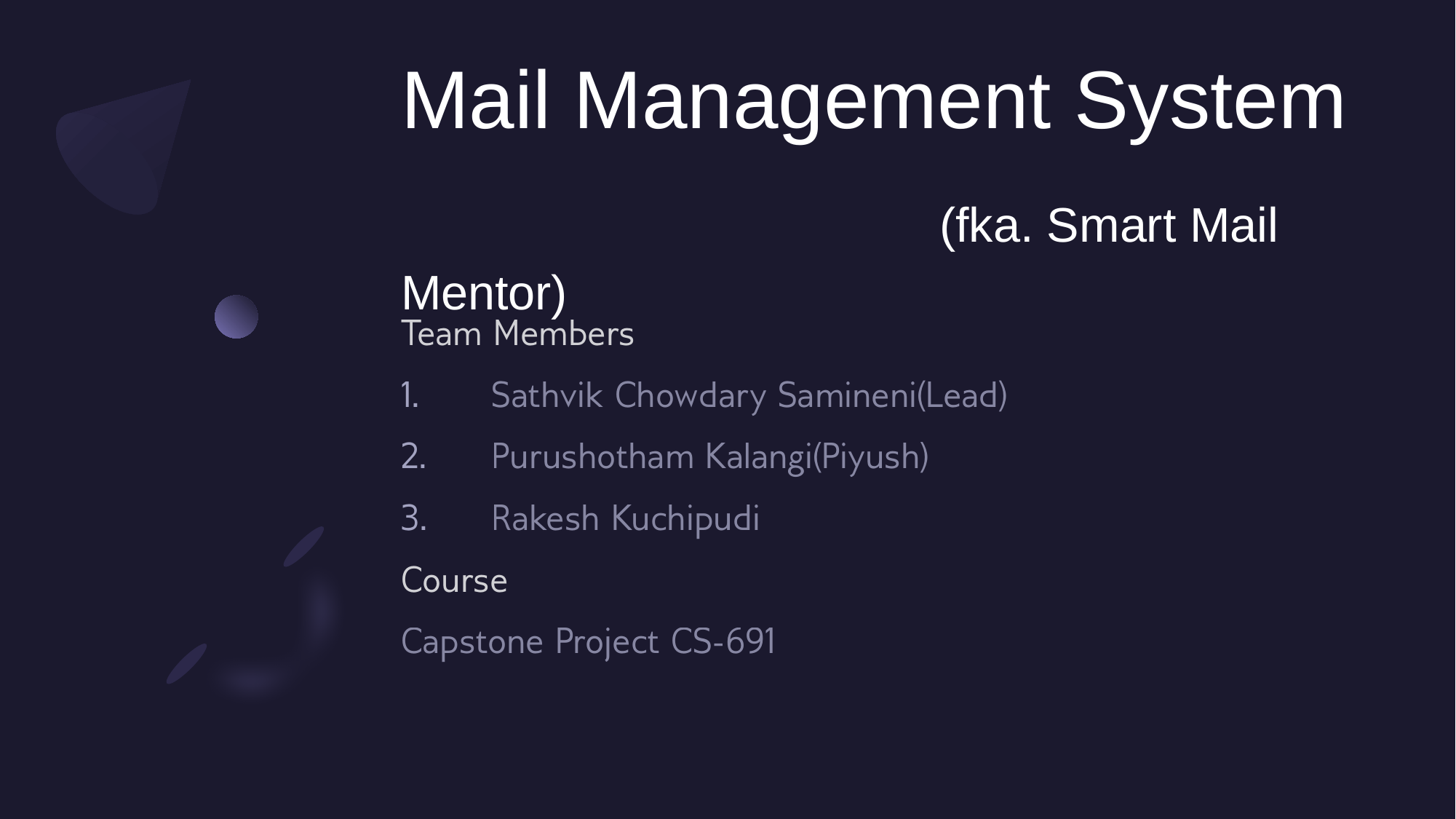

# Mail Management System (fka. Smart Mail Mentor)
Team Members
Sathvik Chowdary Samineni(Lead)
Purushotham Kalangi(Piyush)
Rakesh Kuchipudi
Course
Capstone Project CS-691